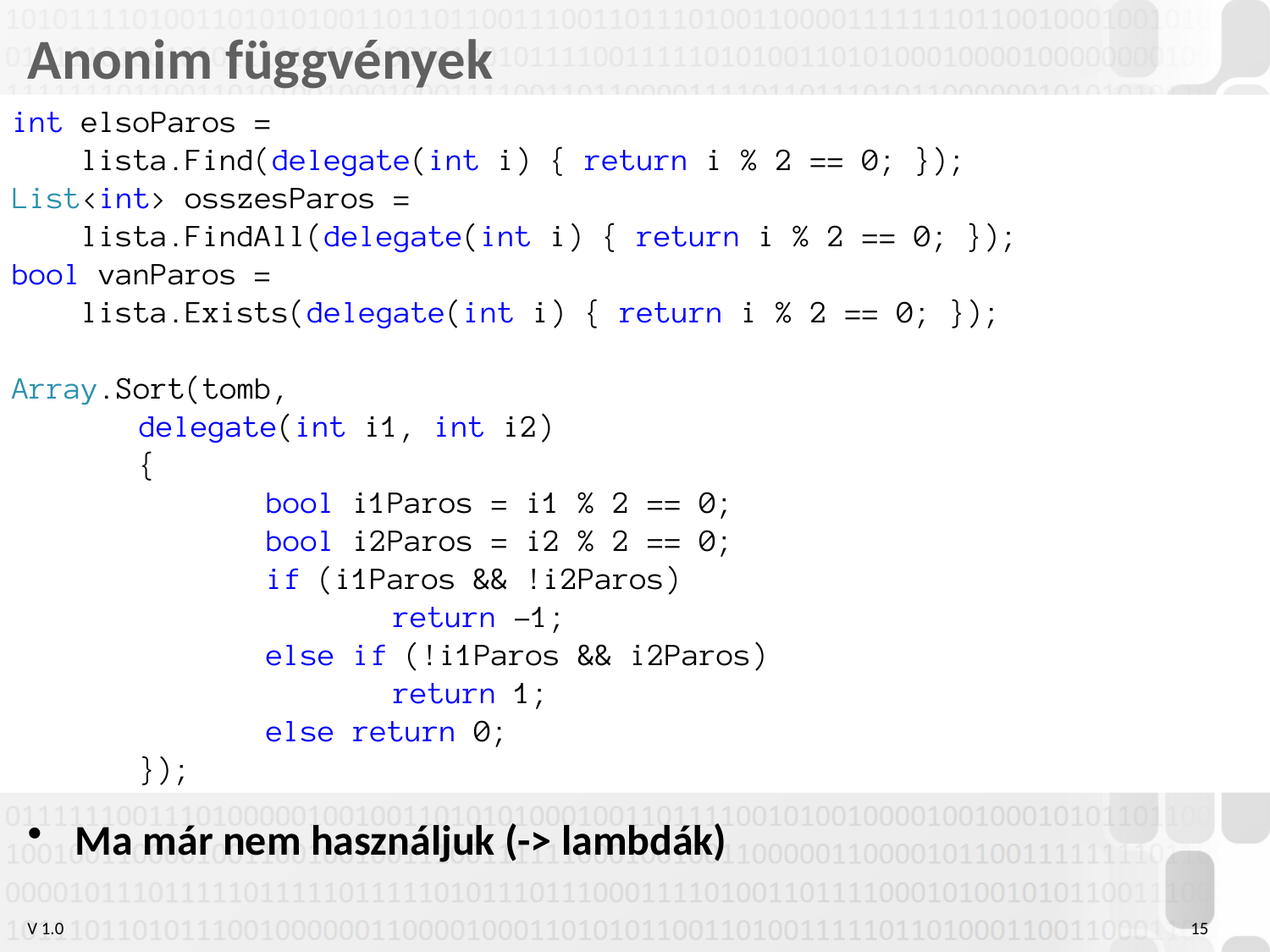

# Anonim függvények
int elsoParos =
    lista.Find(delegate(int i) { return i % 2 == 0; });
List<int> osszesParos =
    lista.FindAll(delegate(int i) { return i % 2 == 0; });
bool vanParos =
    lista.Exists(delegate(int i) { return i % 2 == 0; });

Array.Sort(tomb,
	delegate(int i1, int i2)
	{
		bool i1Paros = i1 % 2 == 0;
		bool i2Paros = i2 % 2 == 0;
		if (i1Paros && !i2Paros)
			return -1;
		else if (!i1Paros && i2Paros)
			return 1;
		else return 0;
	});

Ma már nem használjuk (-> lambdák)

15